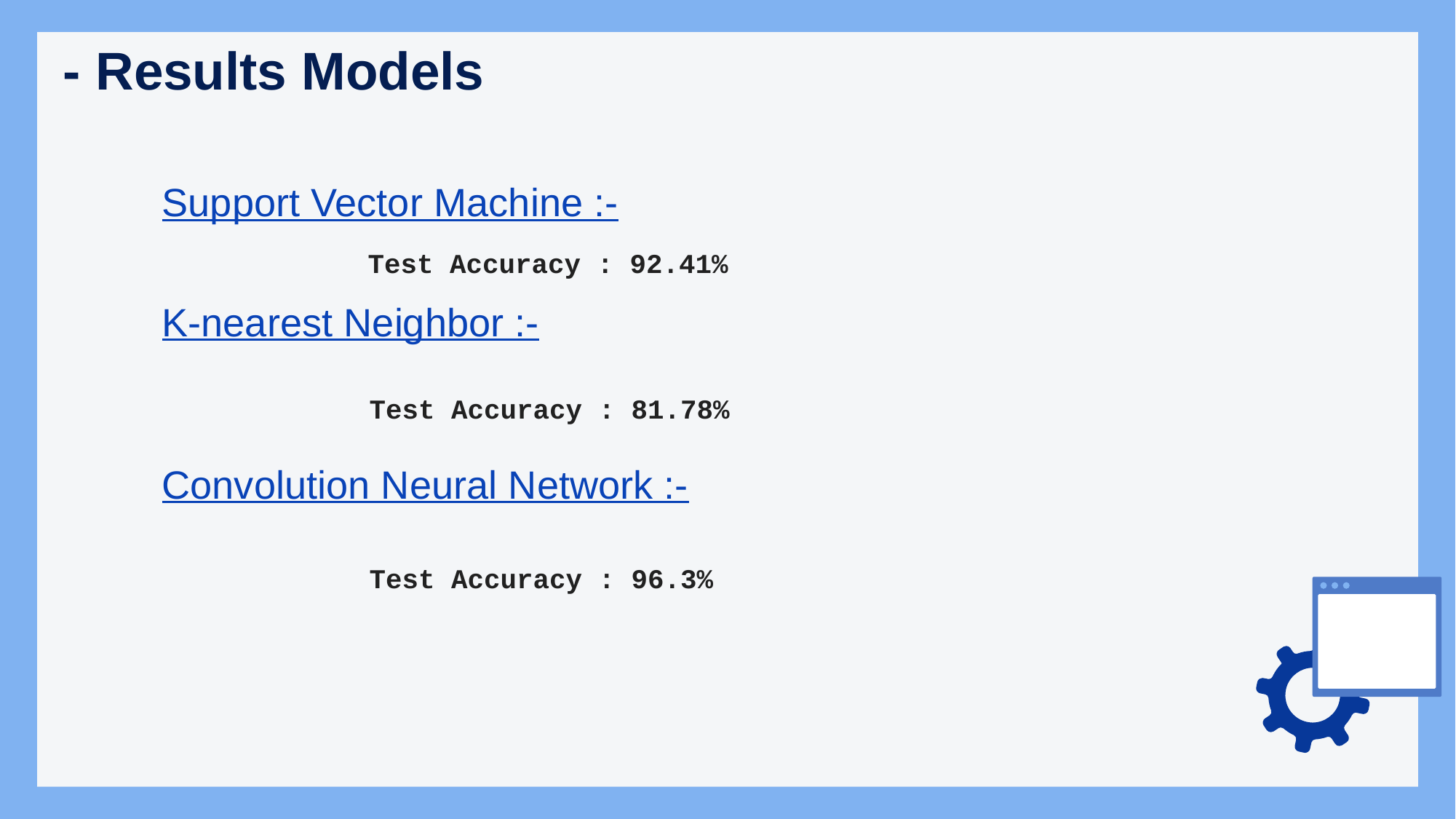

# - Results Models
Support Vector Machine :-

	                   Test Accuracy : 92.41%

K-nearest Neighbor :-

	      Test Accuracy : 81.78%

Convolution Neural Network :-

	      Test Accuracy : 96.3%